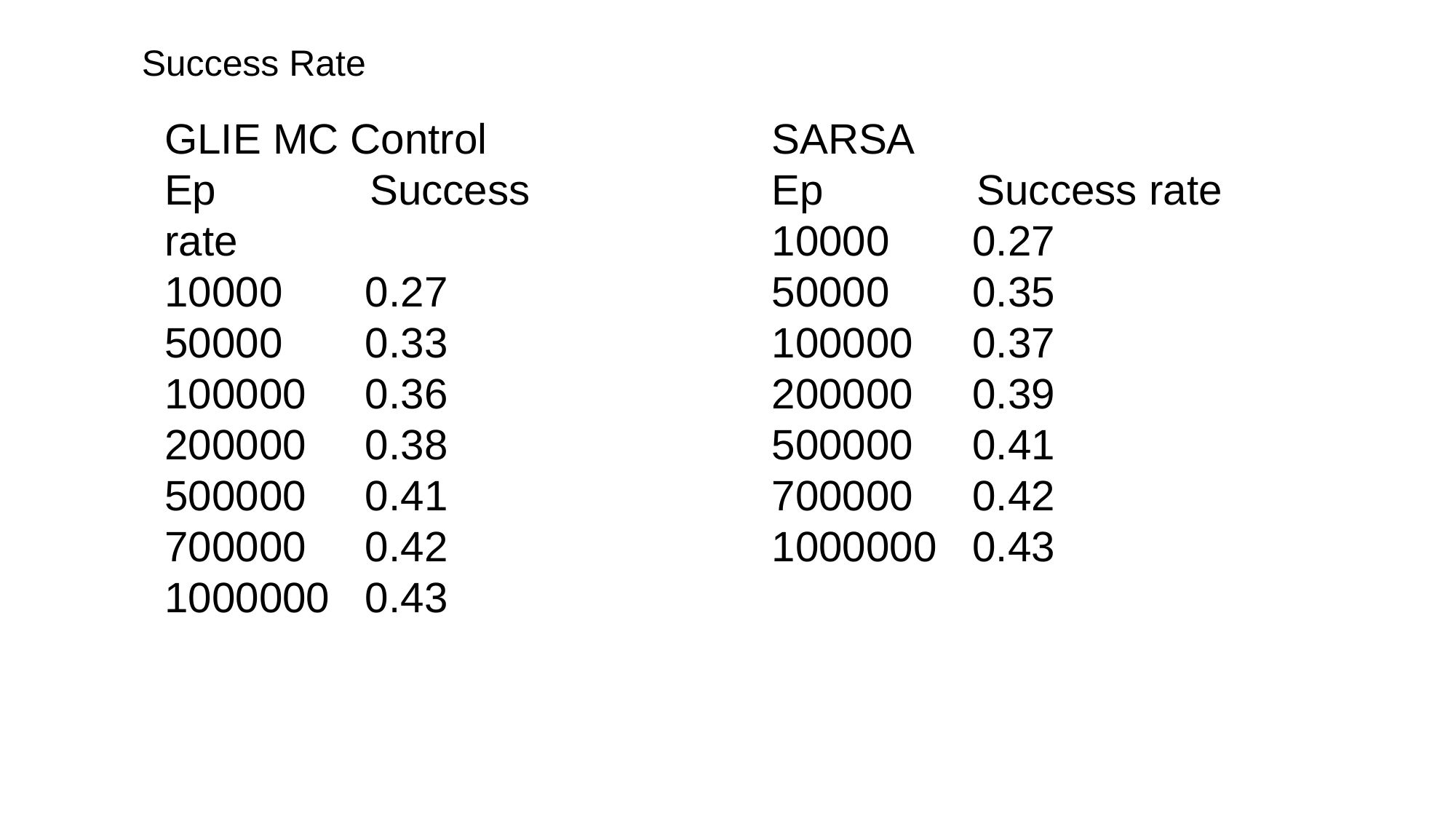

Success Rate

GLIE MC Control
Ep             Success rate
10000       0.27
50000       0.33
100000     0.36
200000     0.38
500000     0.41
700000     0.42
1000000   0.43
SARSA
Ep             Success rate
10000       0.27
50000       0.35
100000     0.37
200000     0.39
500000     0.41
700000     0.42
1000000   0.43